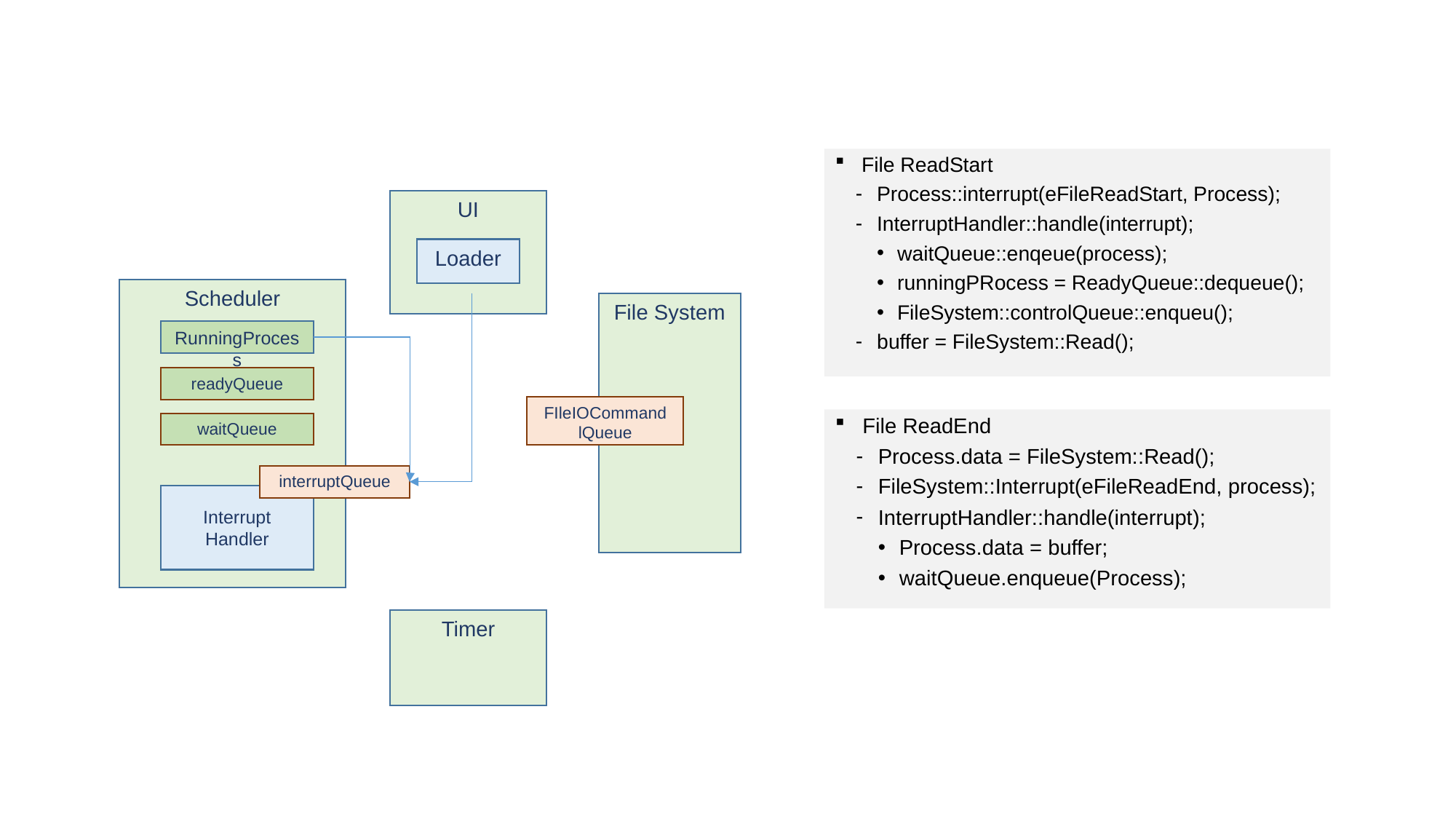

File ReadStart
Process::interrupt(eFileReadStart, Process);
InterruptHandler::handle(interrupt);
waitQueue::enqeue(process);
runningPRocess = ReadyQueue::dequeue();
FileSystem::controlQueue::enqueu();
buffer = FileSystem::Read();
UI
Loader
Scheduler
File System
RunningProcess
readyQueue
FIleIOCommand lQueue
File ReadEnd
Process.data = FileSystem::Read();
FileSystem::Interrupt(eFileReadEnd, process);
InterruptHandler::handle(interrupt);
Process.data = buffer;
waitQueue.enqueue(Process);
waitQueue
interruptQueue
Interrupt Handler
Timer